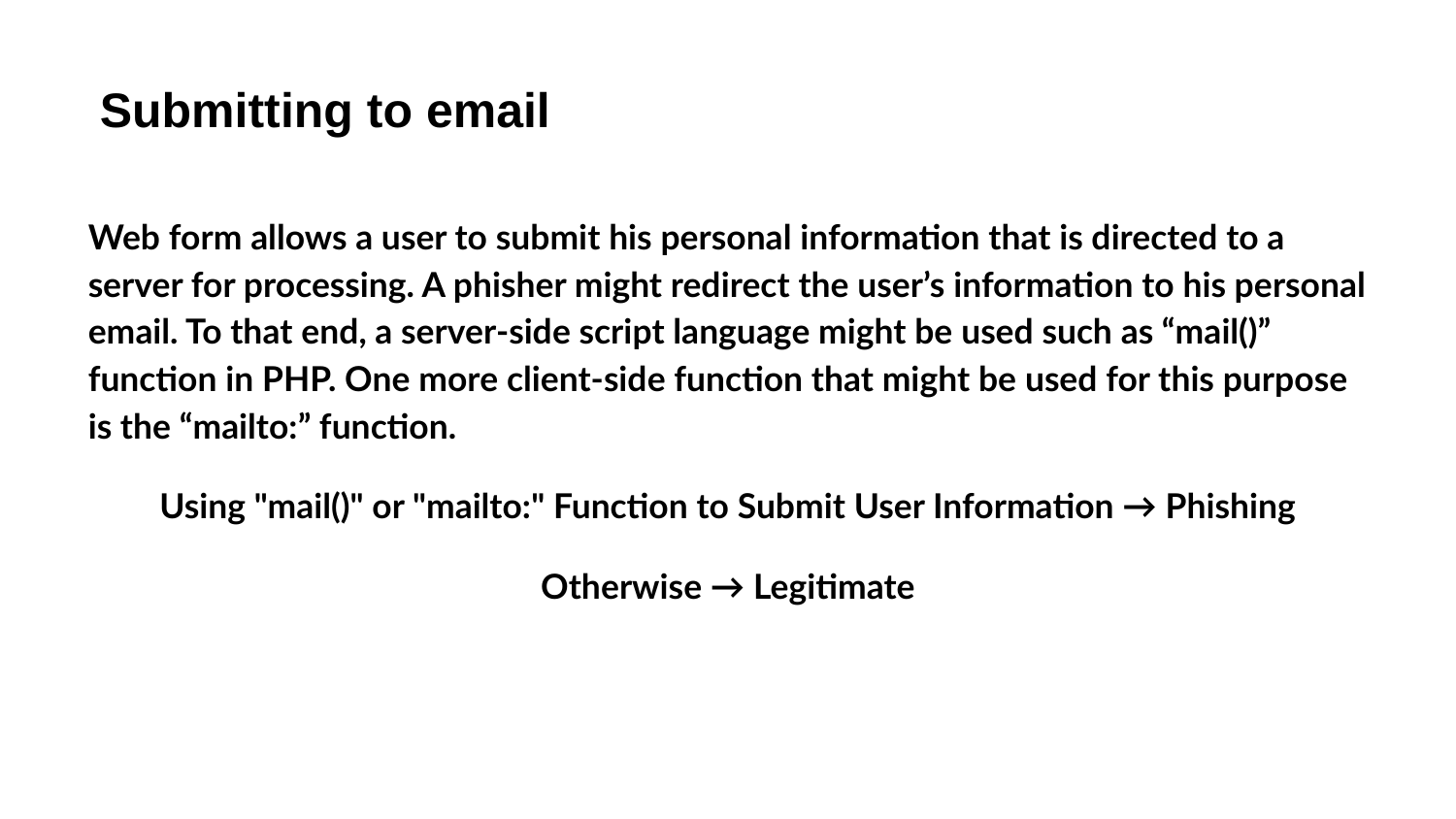

Submitting to email
Web form allows a user to submit his personal information that is directed to a server for processing. A phisher might redirect the user’s information to his personal email. To that end, a server-side script language might be used such as “mail()” function in PHP. One more client-side function that might be used for this purpose is the “mailto:” function.
Using "mail()" or "mailto:" Function to Submit User Information → Phishing
Otherwise → Legitimate